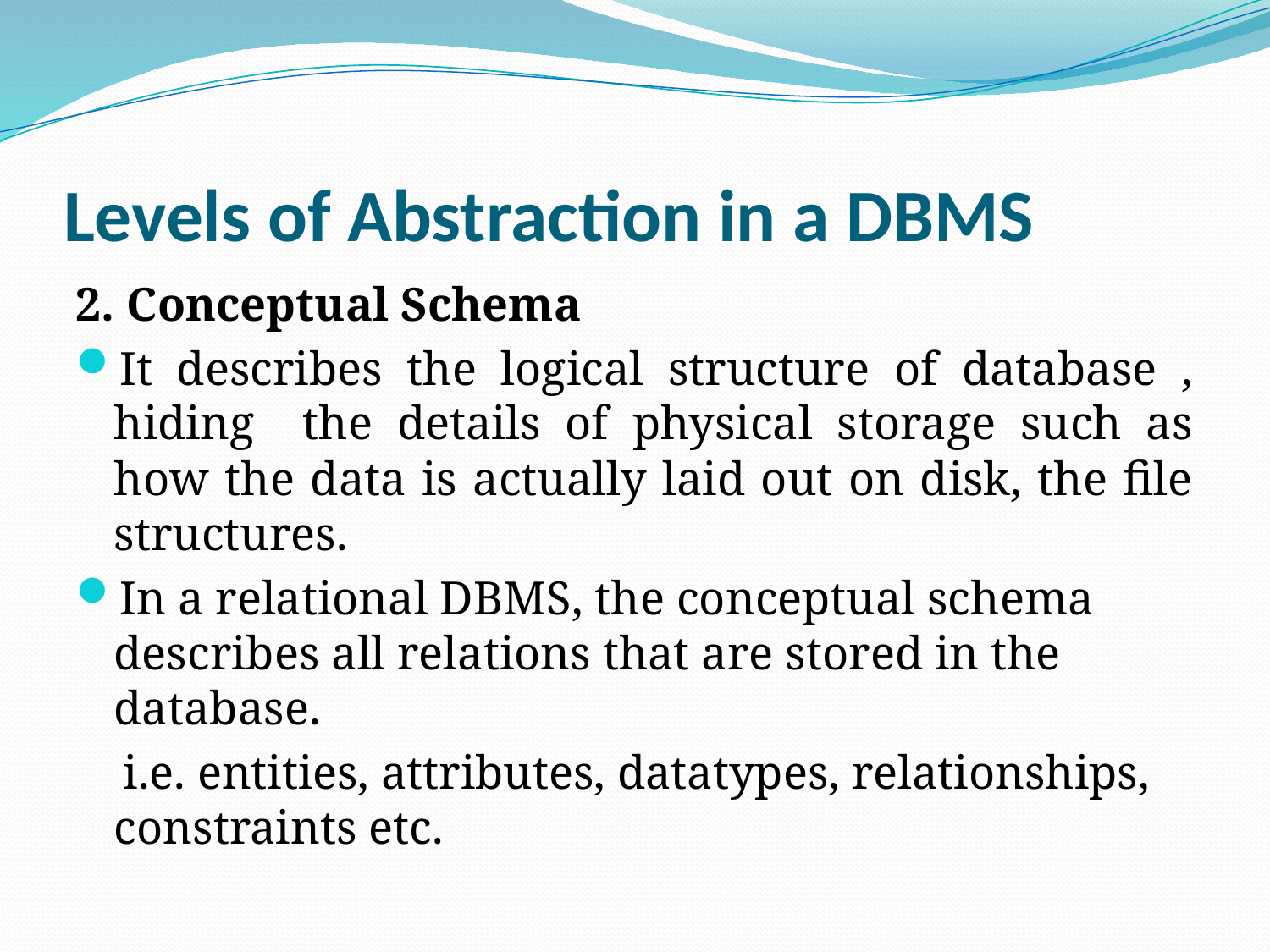

# Levels of Abstraction in a DBMS
2. Conceptual Schema
It describes the logical structure of database , hiding  the details of physical storage such as how the data is actually laid out on disk, the file structures.
In a relational DBMS, the conceptual schema describes all relations that are stored in the database.
    i.e. entities, attributes, datatypes, relationships, constraints etc.